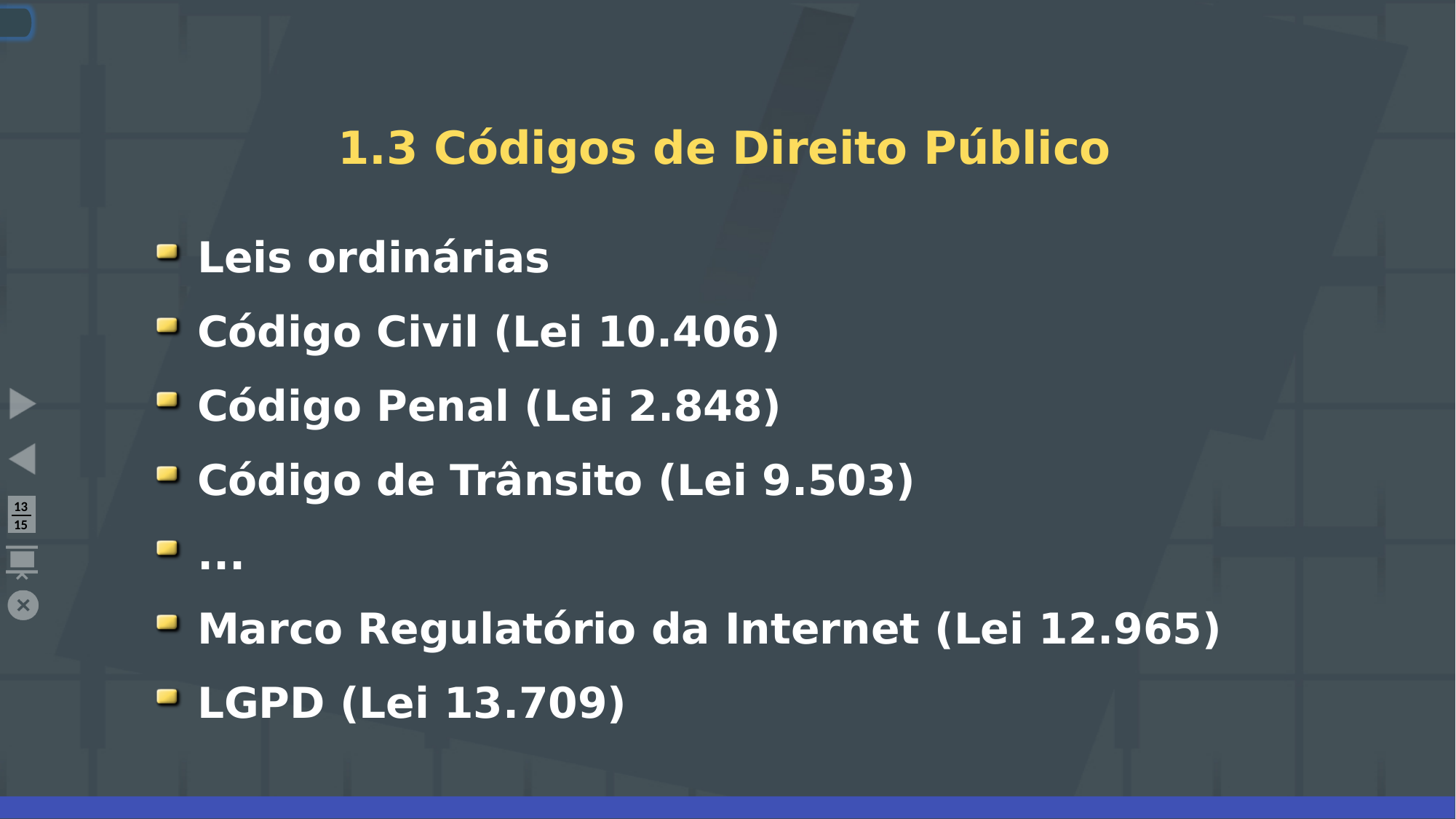

# 1.3 Códigos de Direito Público
Leis ordinárias
Código Civil (Lei 10.406)
Código Penal (Lei 2.848)
Código de Trânsito (Lei 9.503)
...
Marco Regulatório da Internet (Lei 12.965)
LGPD (Lei 13.709)